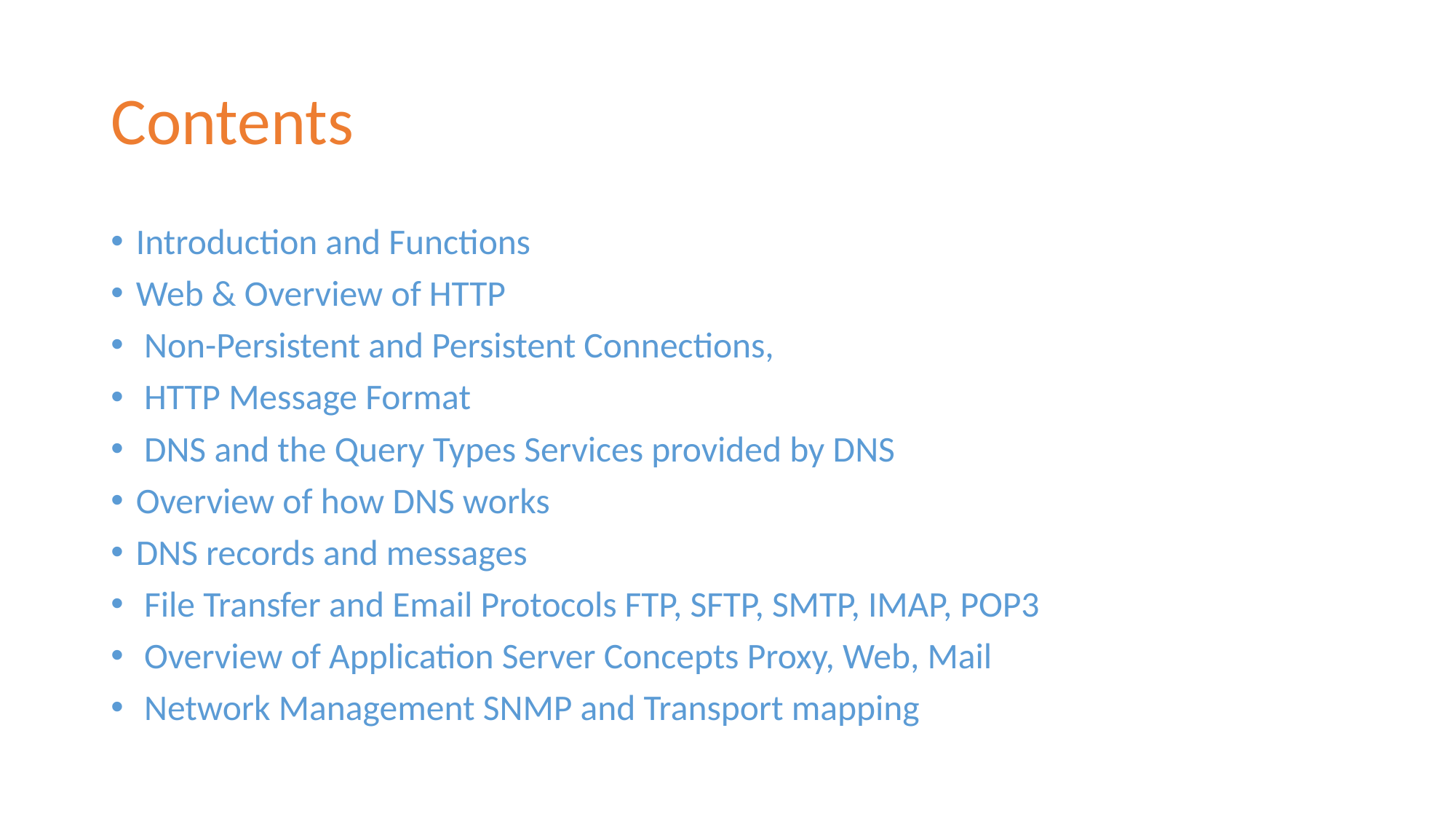

# Contents
Introduction and Functions
Web & Overview of HTTP
 Non-Persistent and Persistent Connections,
 HTTP Message Format
 DNS and the Query Types Services provided by DNS
Overview of how DNS works
DNS records and messages
 File Transfer and Email Protocols FTP, SFTP, SMTP, IMAP, POP3
 Overview of Application Server Concepts Proxy, Web, Mail
 Network Management SNMP and Transport mapping